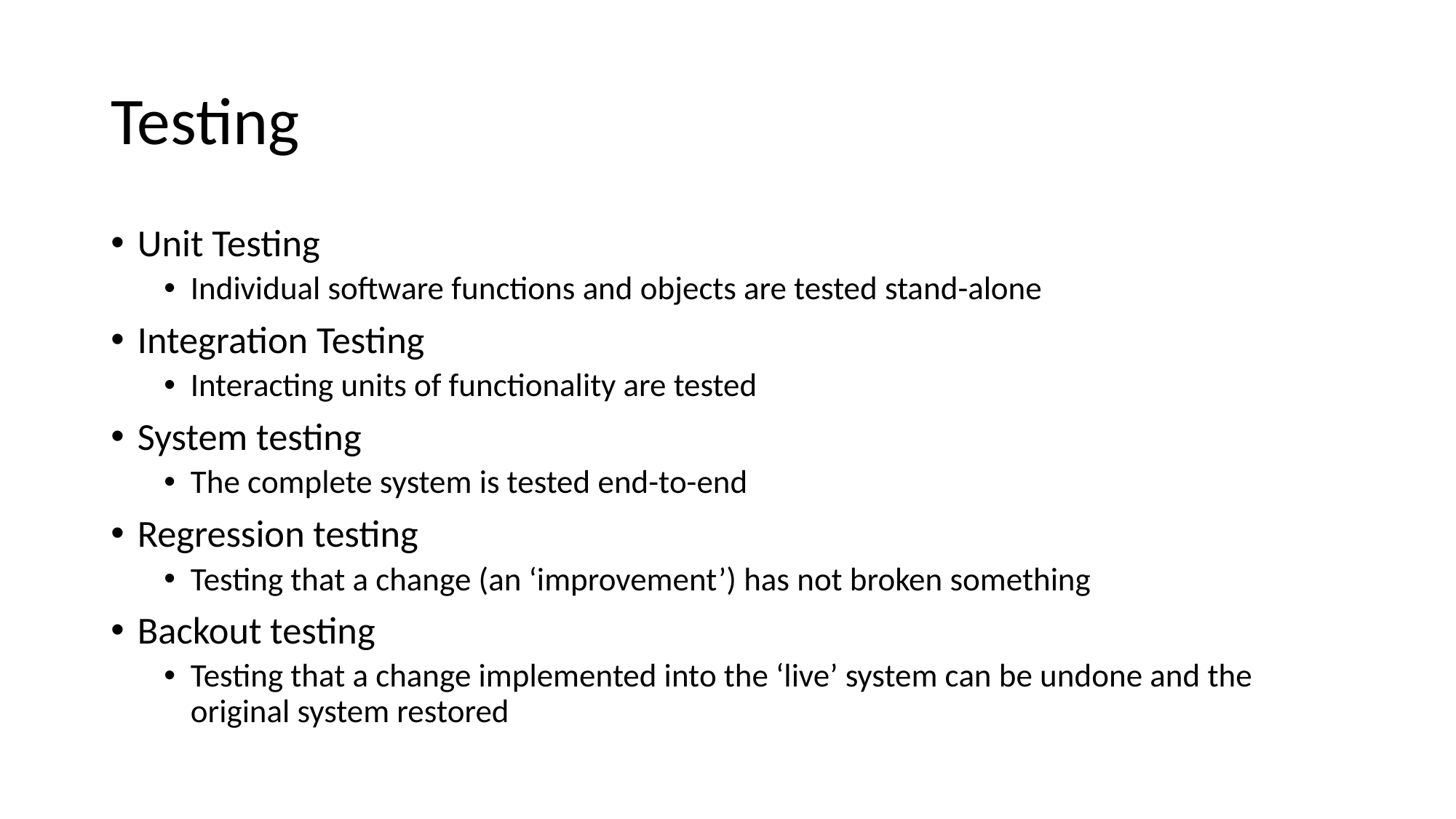

# Testing
Unit Testing
Individual software functions and objects are tested stand-alone
Integration Testing
Interacting units of functionality are tested
System testing
The complete system is tested end-to-end
Regression testing
Testing that a change (an ‘improvement’) has not broken something
Backout testing
Testing that a change implemented into the ‘live’ system can be undone and the original system restored